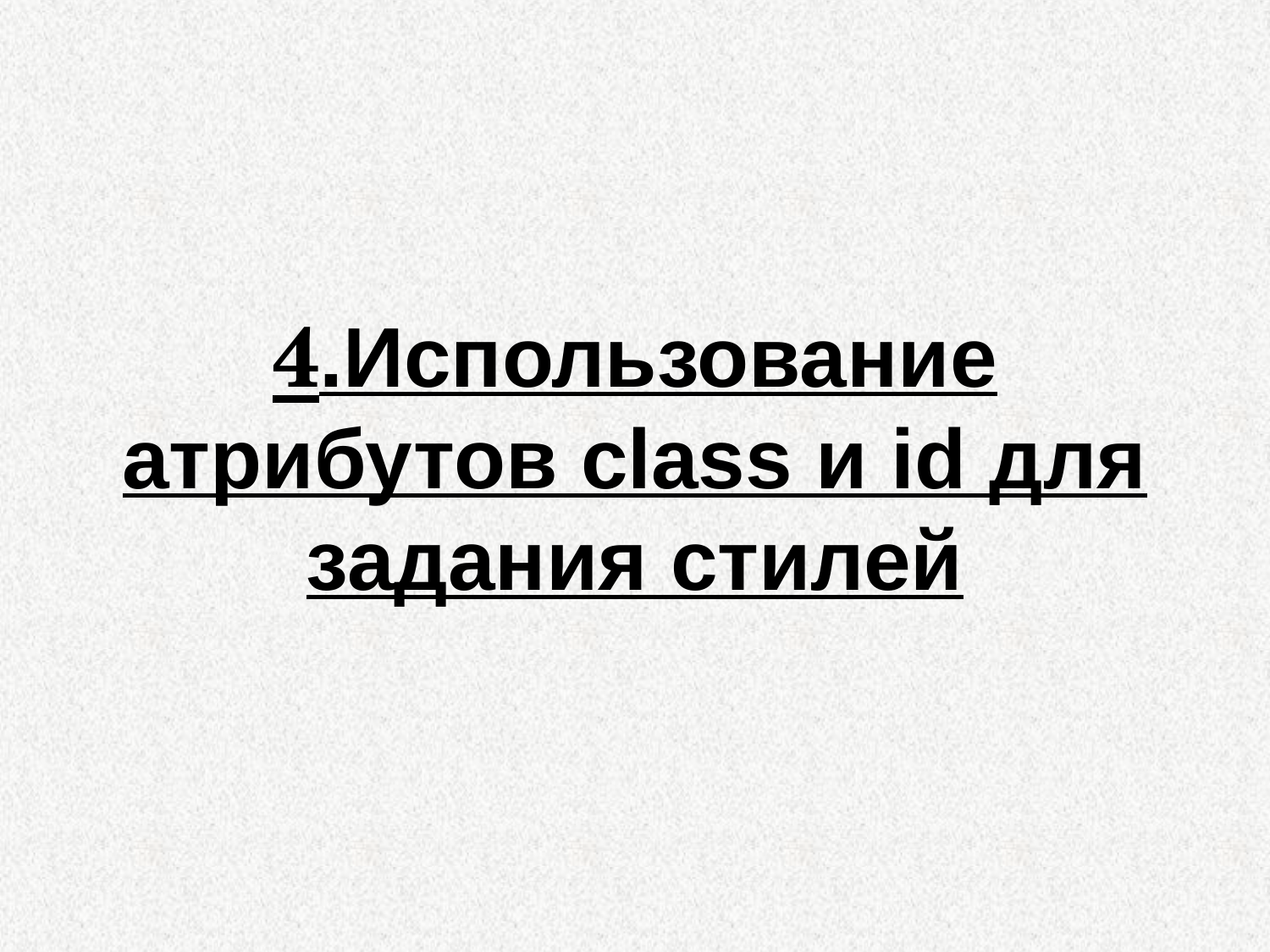

4.Использование атрибутов class и id для задания стилей